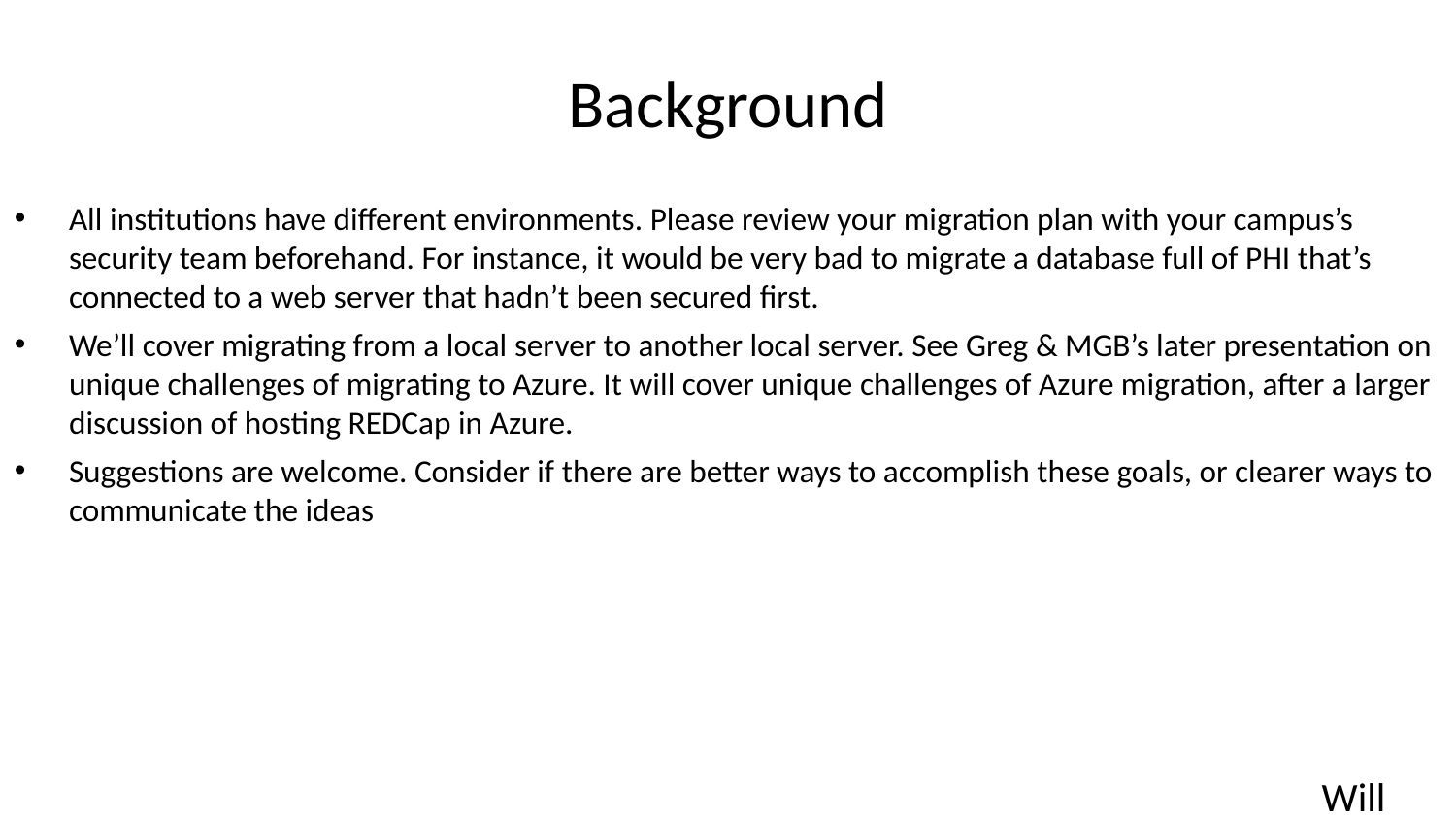

# Background
All institutions have different environments. Please review your migration plan with your campus’s security team beforehand. For instance, it would be very bad to migrate a database full of PHI that’s connected to a web server that hadn’t been secured first.
We’ll cover migrating from a local server to another local server. See Greg & MGB’s later presentation on unique challenges of migrating to Azure. It will cover unique challenges of Azure migration, after a larger discussion of hosting REDCap in Azure.
Suggestions are welcome. Consider if there are better ways to accomplish these goals, or clearer ways to communicate the ideas
Will